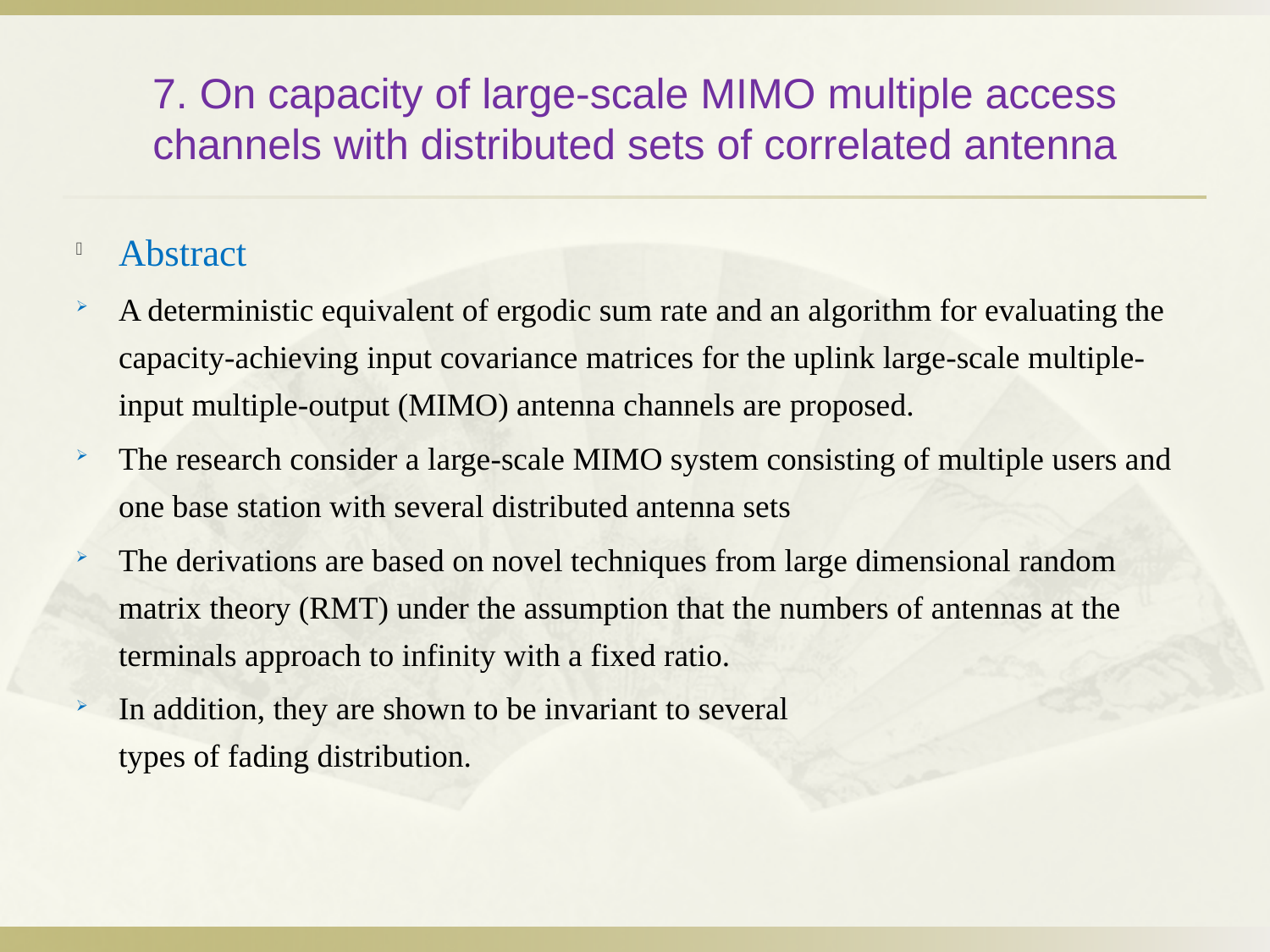

# 7. On capacity of large-scale MIMO multiple access channels with distributed sets of correlated antenna
Abstract
A deterministic equivalent of ergodic sum rate and an algorithm for evaluating the capacity-achieving input covariance matrices for the uplink large-scale multiple-input multiple-output (MIMO) antenna channels are proposed.
The research consider a large-scale MIMO system consisting of multiple users and one base station with several distributed antenna sets
The derivations are based on novel techniques from large dimensional random matrix theory (RMT) under the assumption that the numbers of antennas at the terminals approach to infinity with a fixed ratio.
In addition, they are shown to be invariant to several
types of fading distribution.